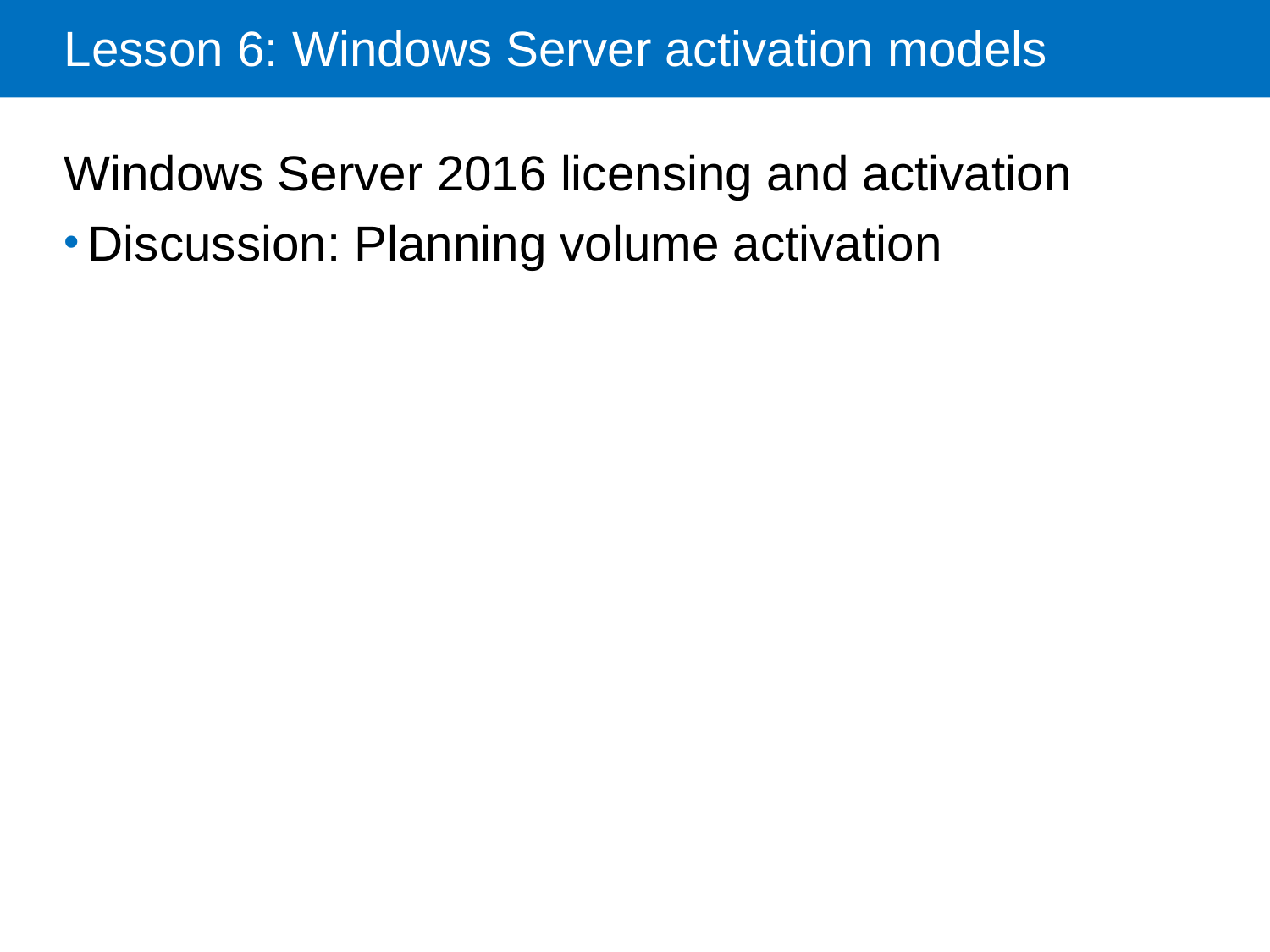

# Lesson 6: Windows Server activation models
Windows Server 2016 licensing and activation
Discussion: Planning volume activation